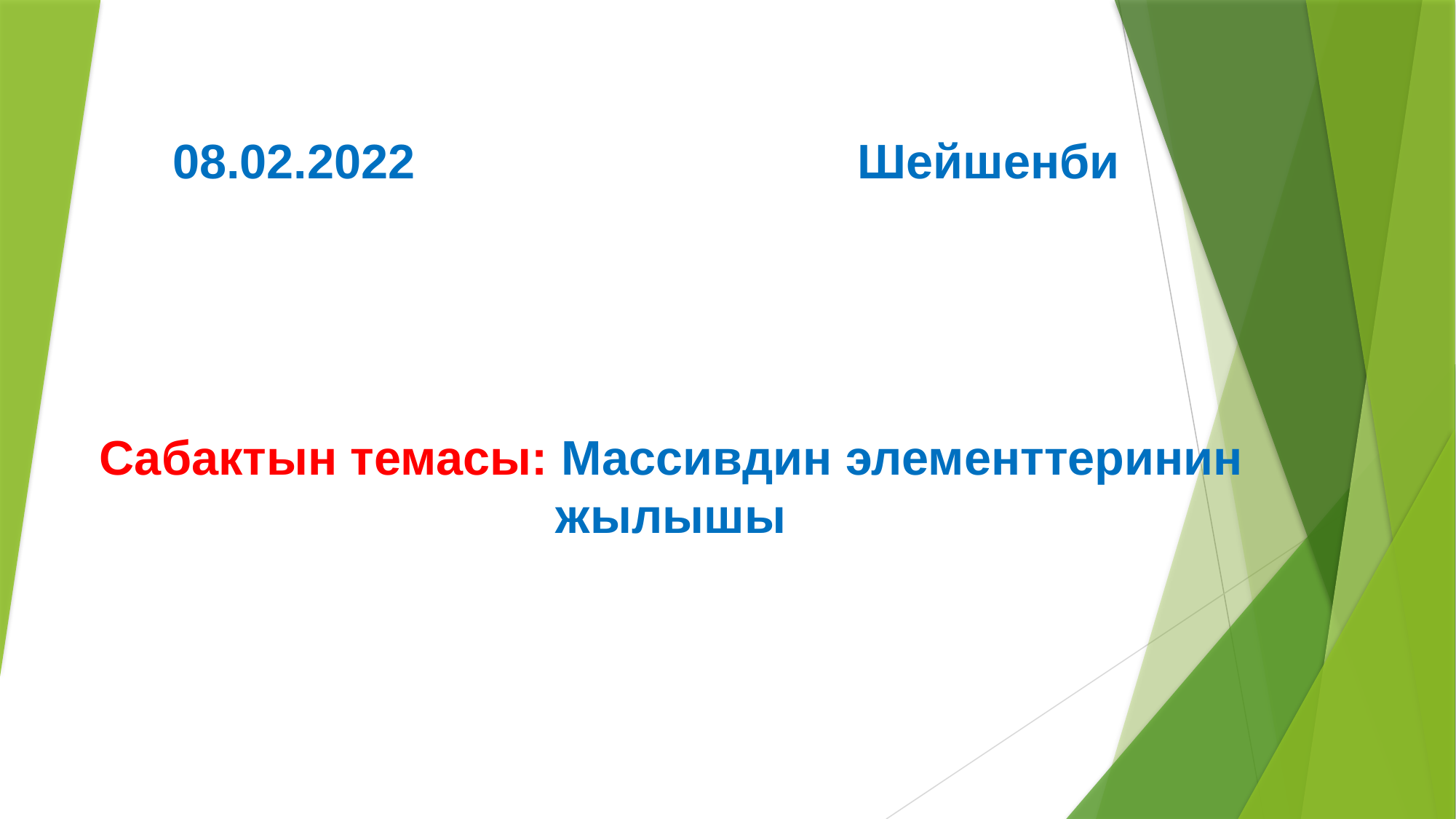

# 08.02.2022                                 Шейшенби
Сабактын темасы: Массивдин элементтеринин жылышы